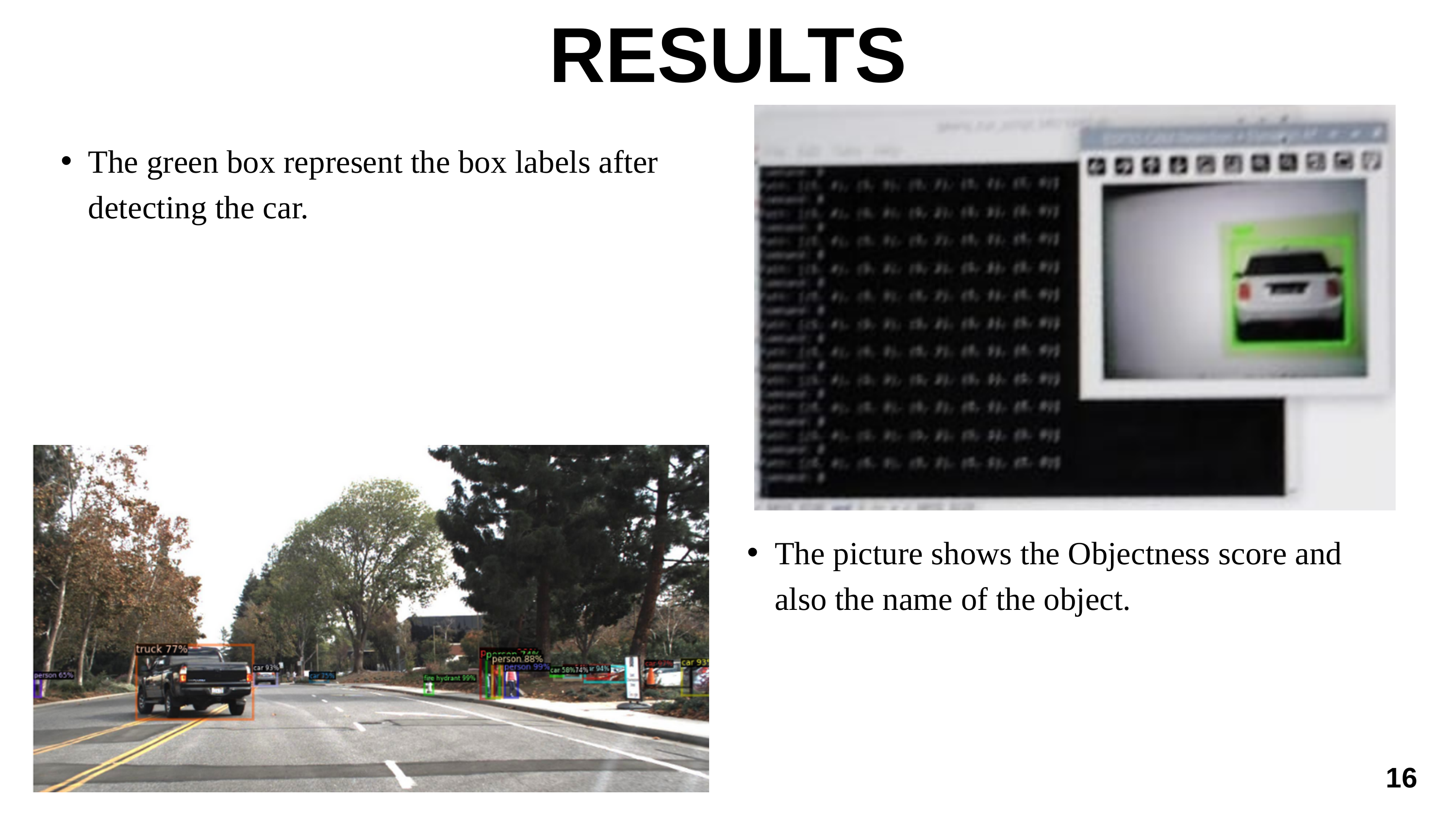

RESULTS

The green box represent the box labels after detecting the car.

The picture shows the Objectness score and also the name of the object.
16